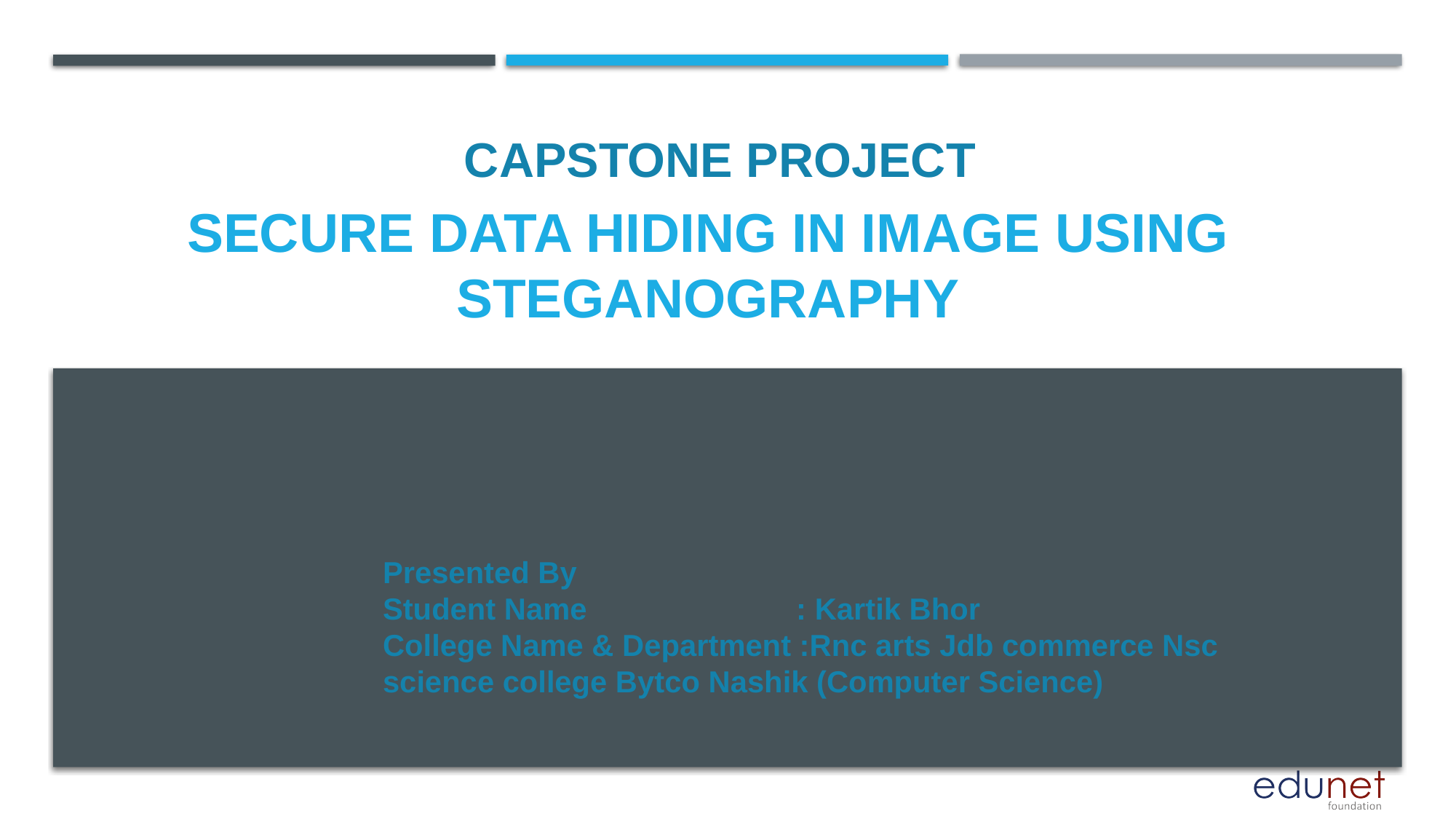

CAPSTONE PROJECT
Secure Data Hiding in Image Using Steganography
Presented By
Student Name                         : Kartik Bhor
College Name & Department :Rnc arts Jdb commerce Nsc science college Bytco Nashik (Computer Science)